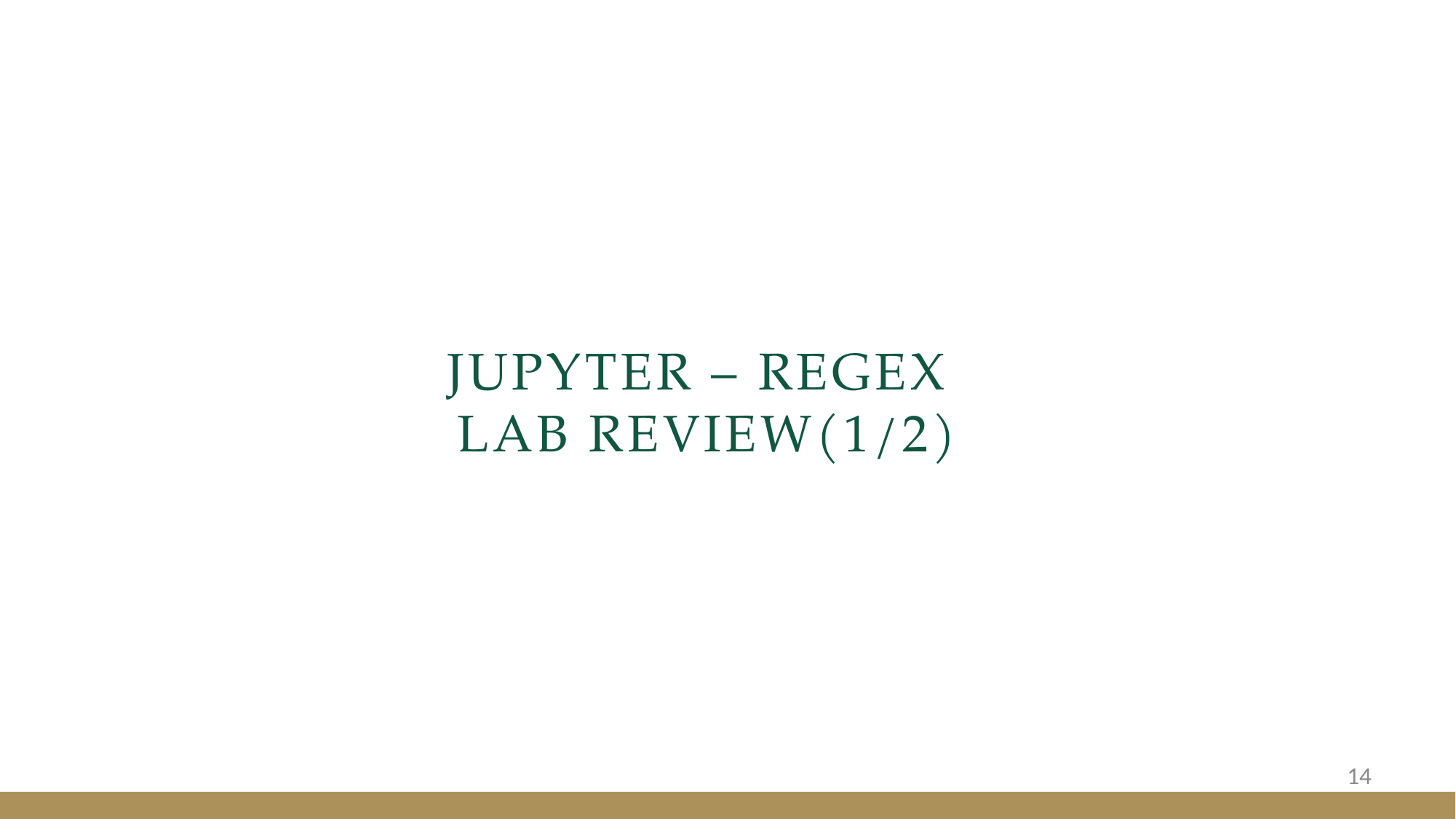

# Jupyter – RegEX LAB Review(1/2)
14